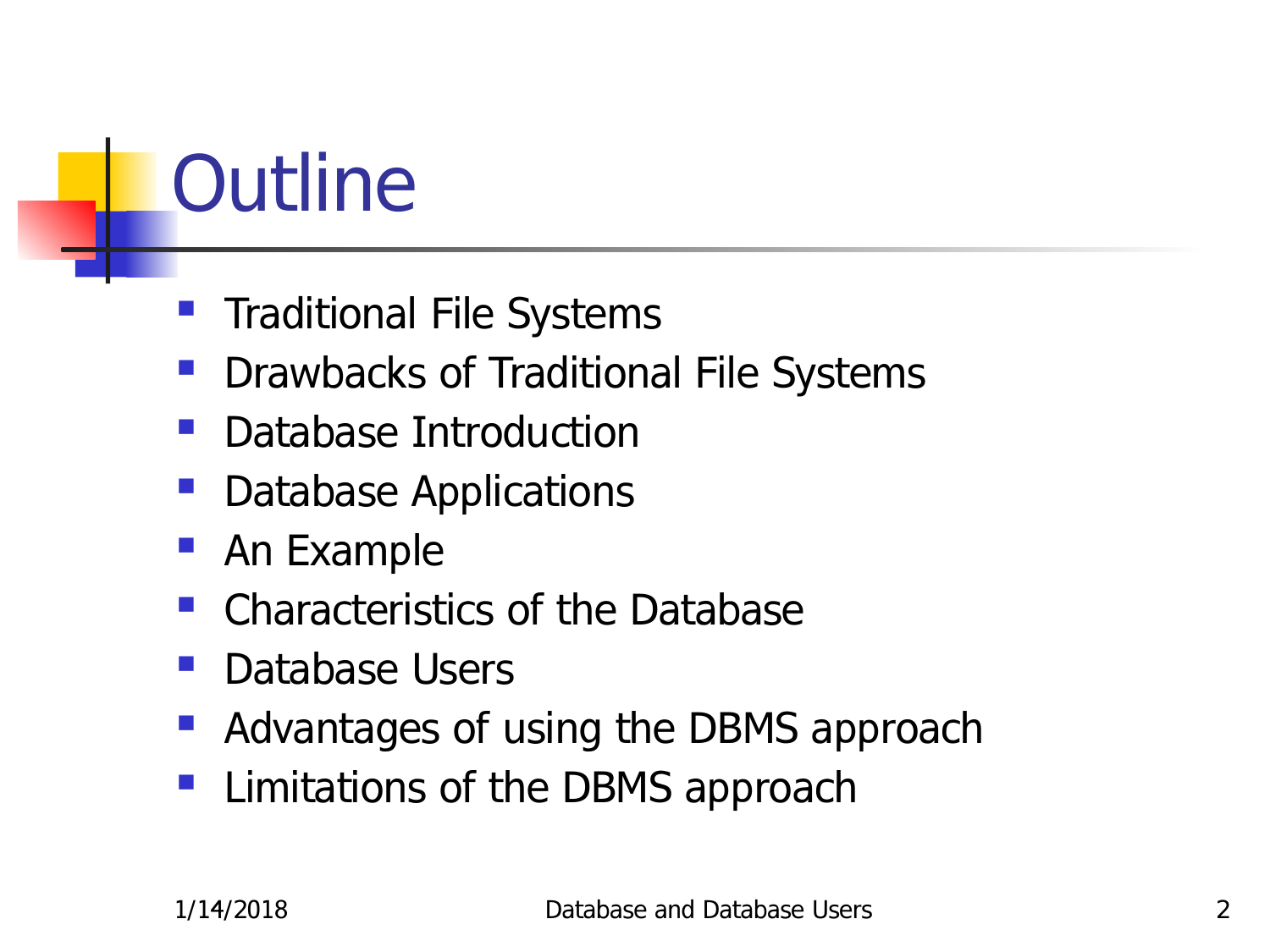

# Outline
Traditional File Systems
Drawbacks of Traditional File Systems
Database Introduction
Database Applications
An Example
Characteristics of the Database
Database Users
Advantages of using the DBMS approach
Limitations of the DBMS approach
1/14/2018
Database and Database Users
2